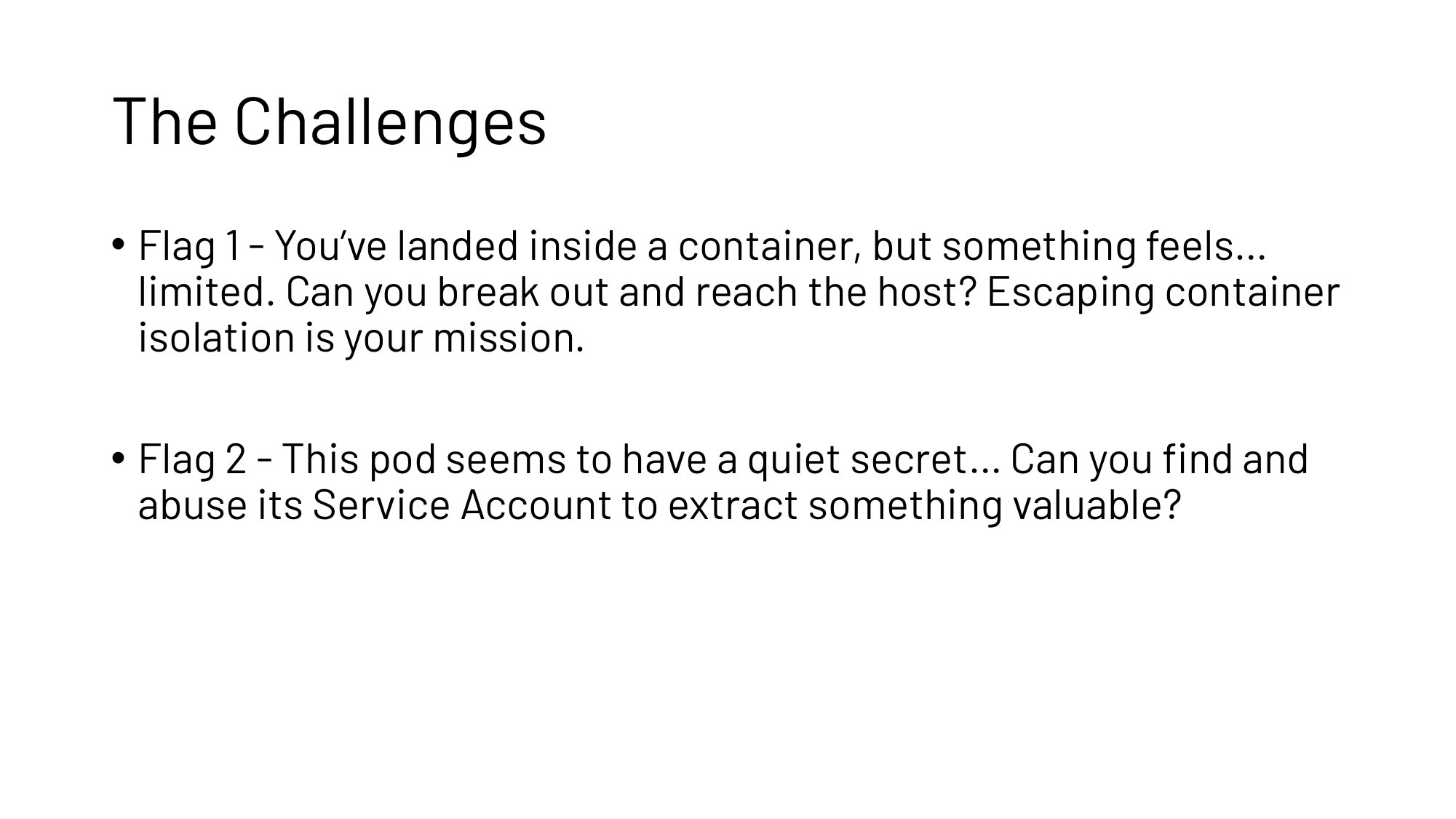

# The Challenges
Flag 1 - You’ve landed inside a container, but something feels… limited. Can you break out and reach the host? Escaping container isolation is your mission.

Flag 2 - This pod seems to have a quiet secret… Can you find and abuse its Service Account to extract something valuable?